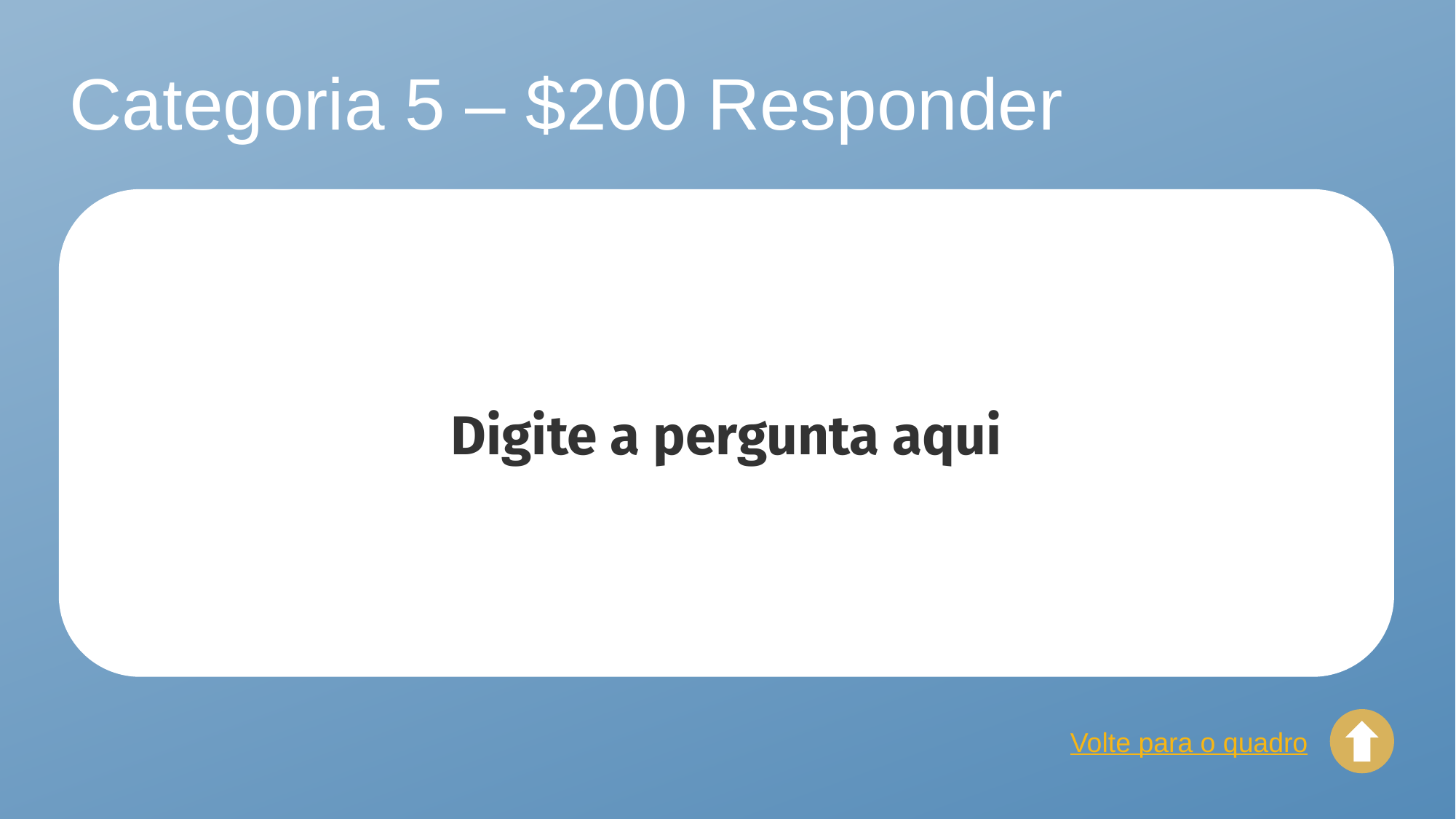

# Categoria 5 – $200 Responder
Digite a pergunta aqui

Volte para o quadro